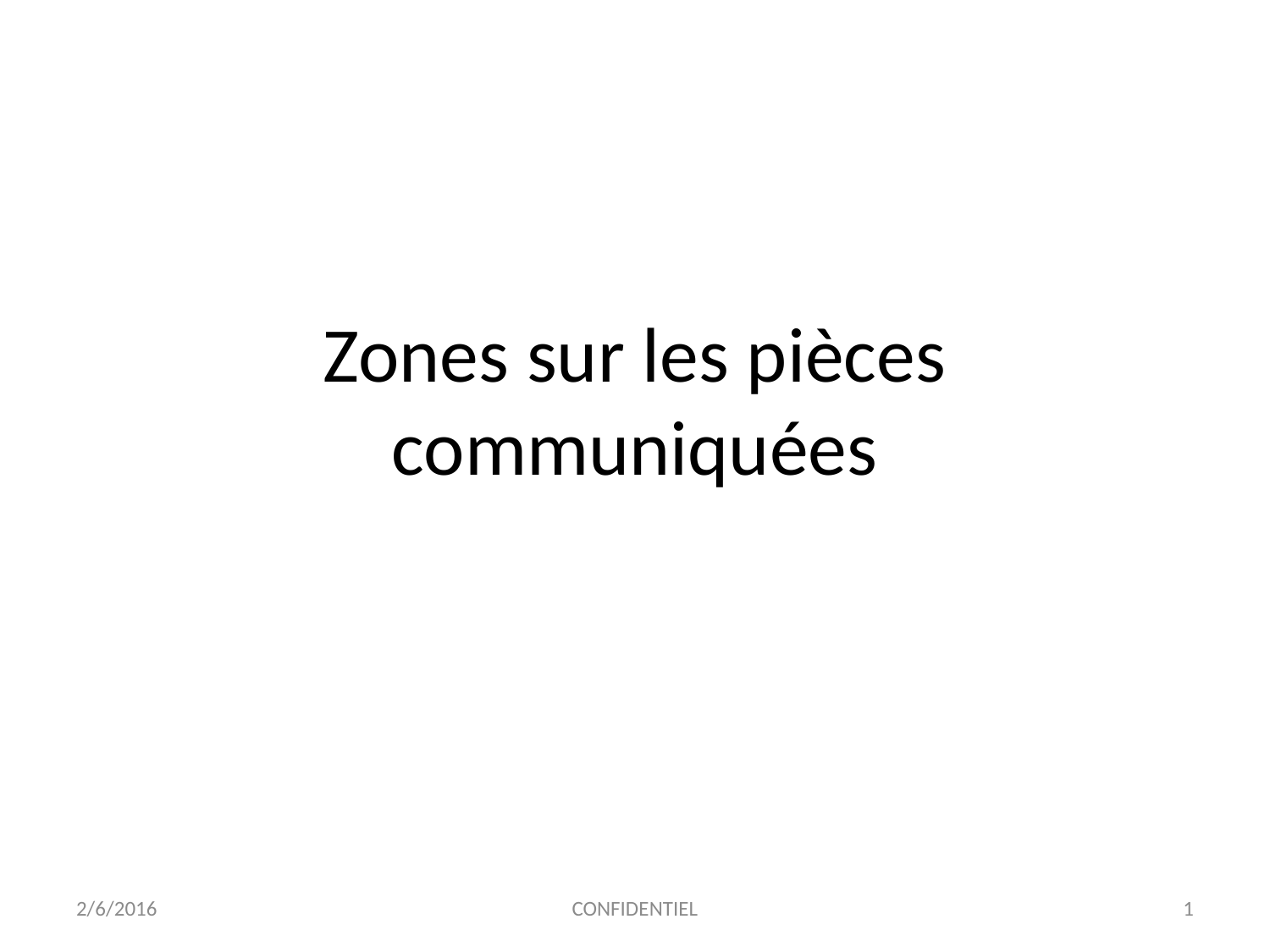

# Zones sur les pièces communiquées

2/6/2016
CONFIDENTIEL
1